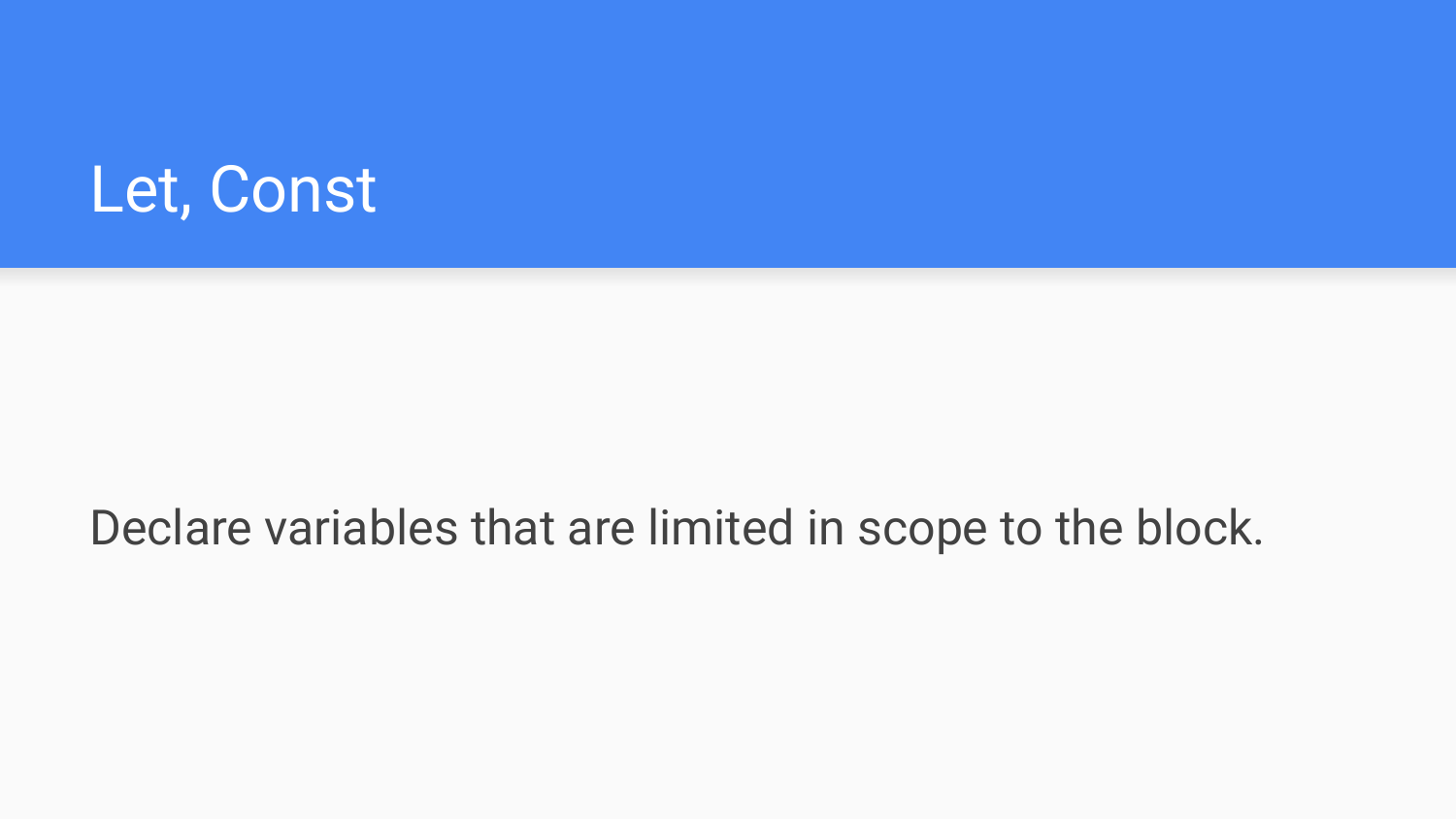

# Let, Const
Declare variables that are limited in scope to the block.